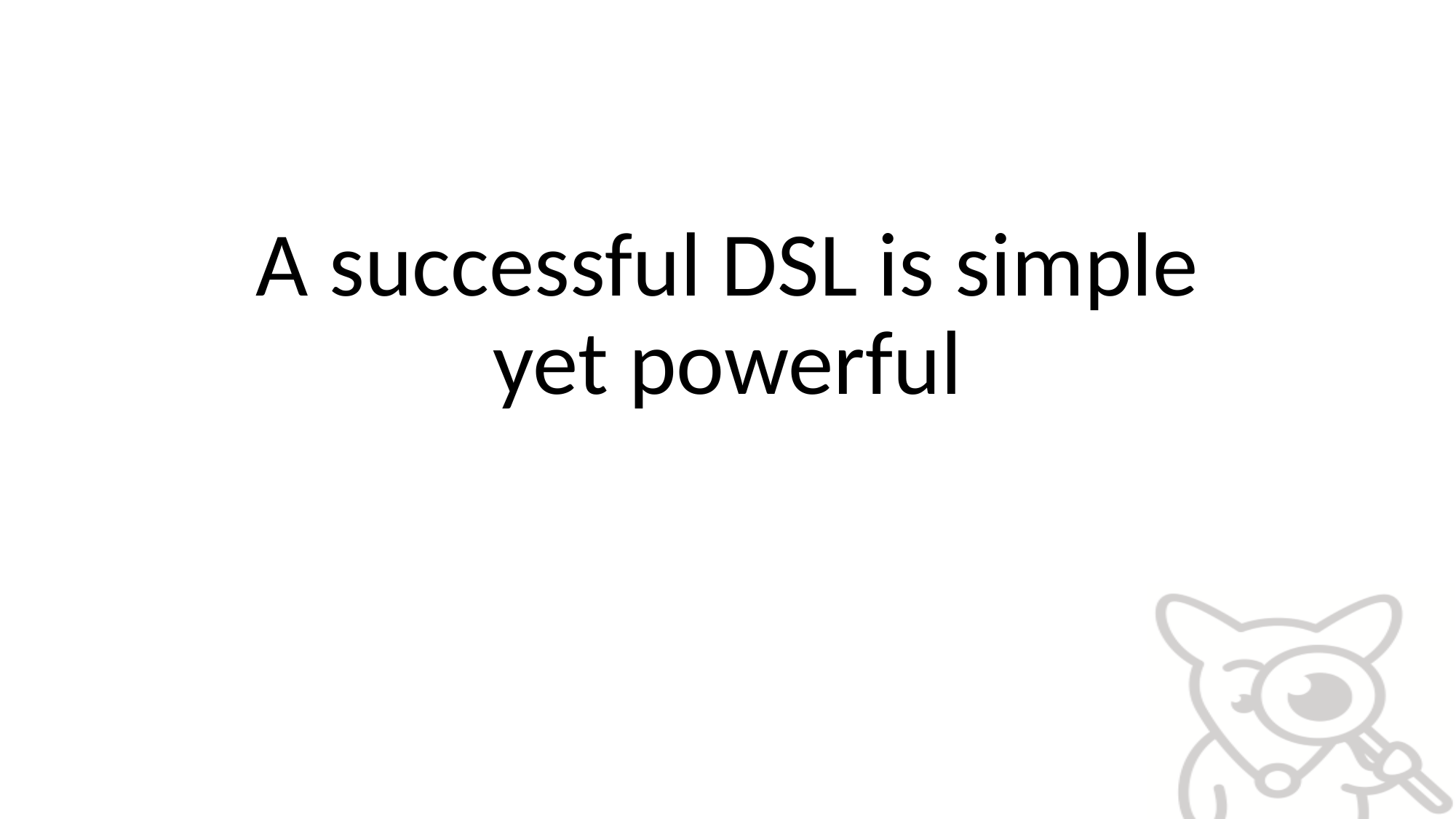

# A successful DSL is simple yet powerful